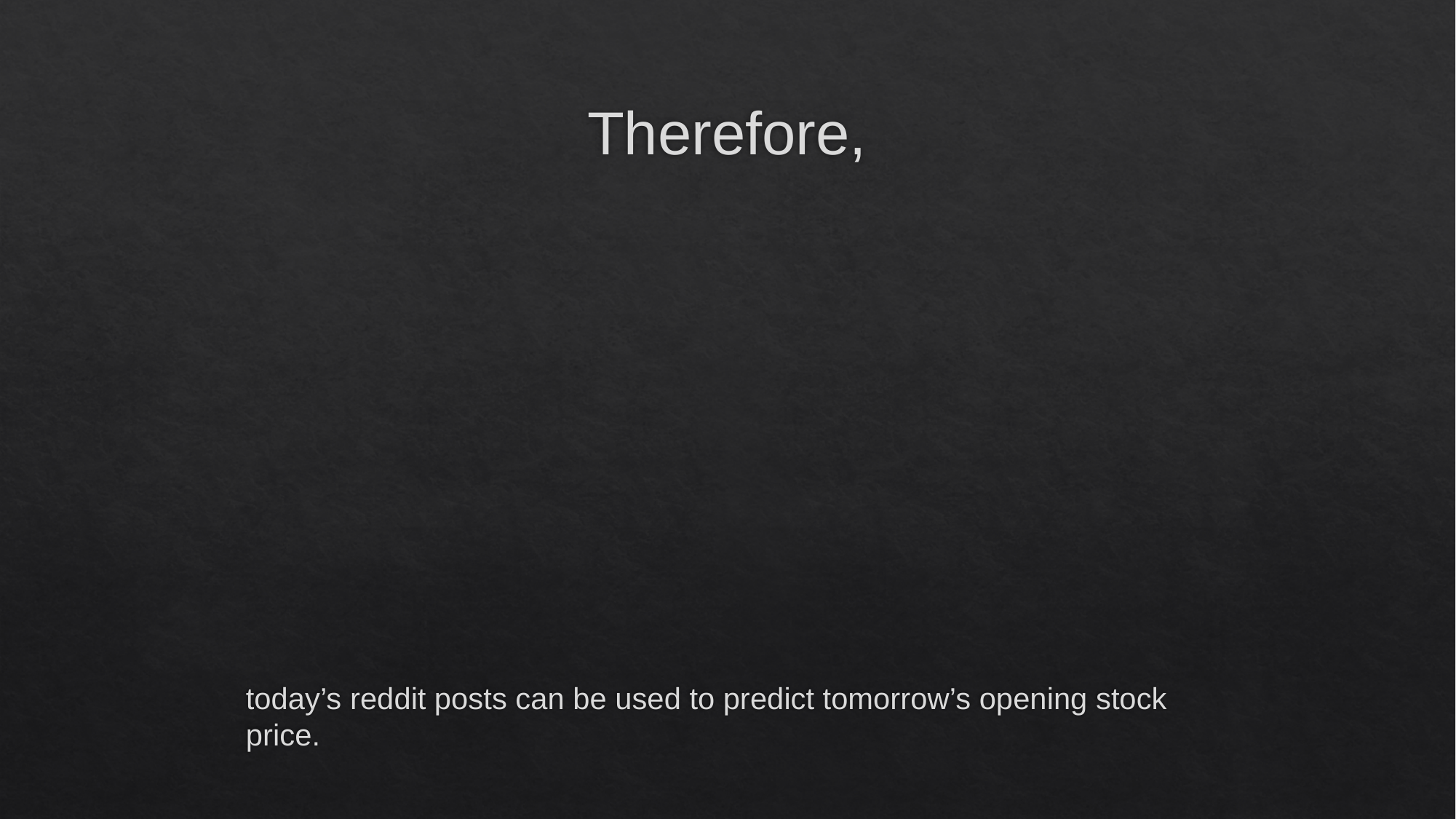

# Therefore,
today’s reddit posts can be used to predict tomorrow’s opening stock price.